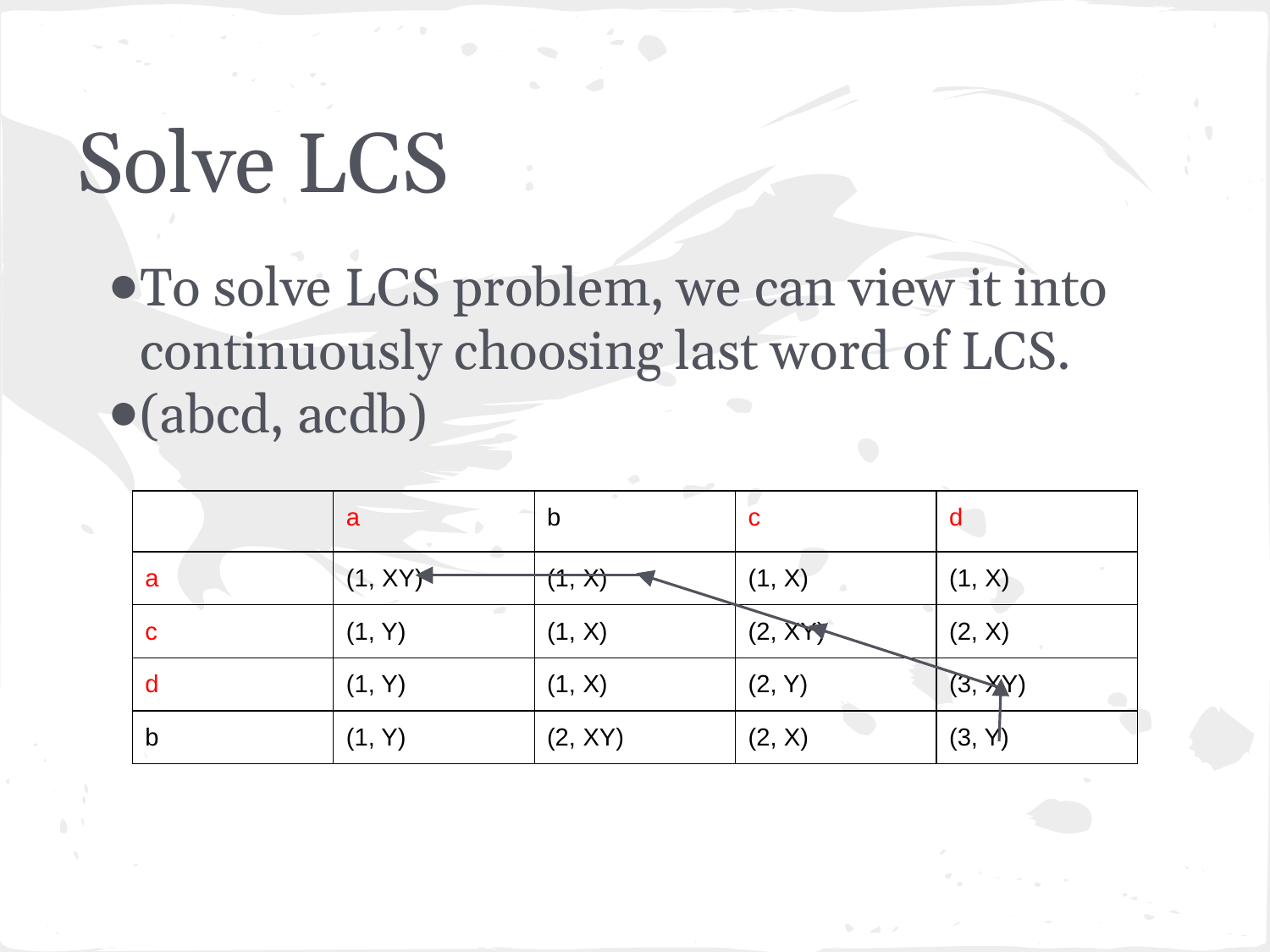

# Solve LCS
To solve LCS problem, we can view it into continuously choosing last word of LCS.
(abcd, acdb)

|  | a | b | c | d |
| --- | --- | --- | --- | --- |
| a | (1, XY) | (1, X) | (1, X) | (1, X) |
| c | (1, Y) | (1, X) | (2, XY) | (2, X) |
| d | (1, Y) | (1, X) | (2, Y) | (3, XY) |
| b | (1, Y) | (2, XY) | (2, X) | (3, Y) |